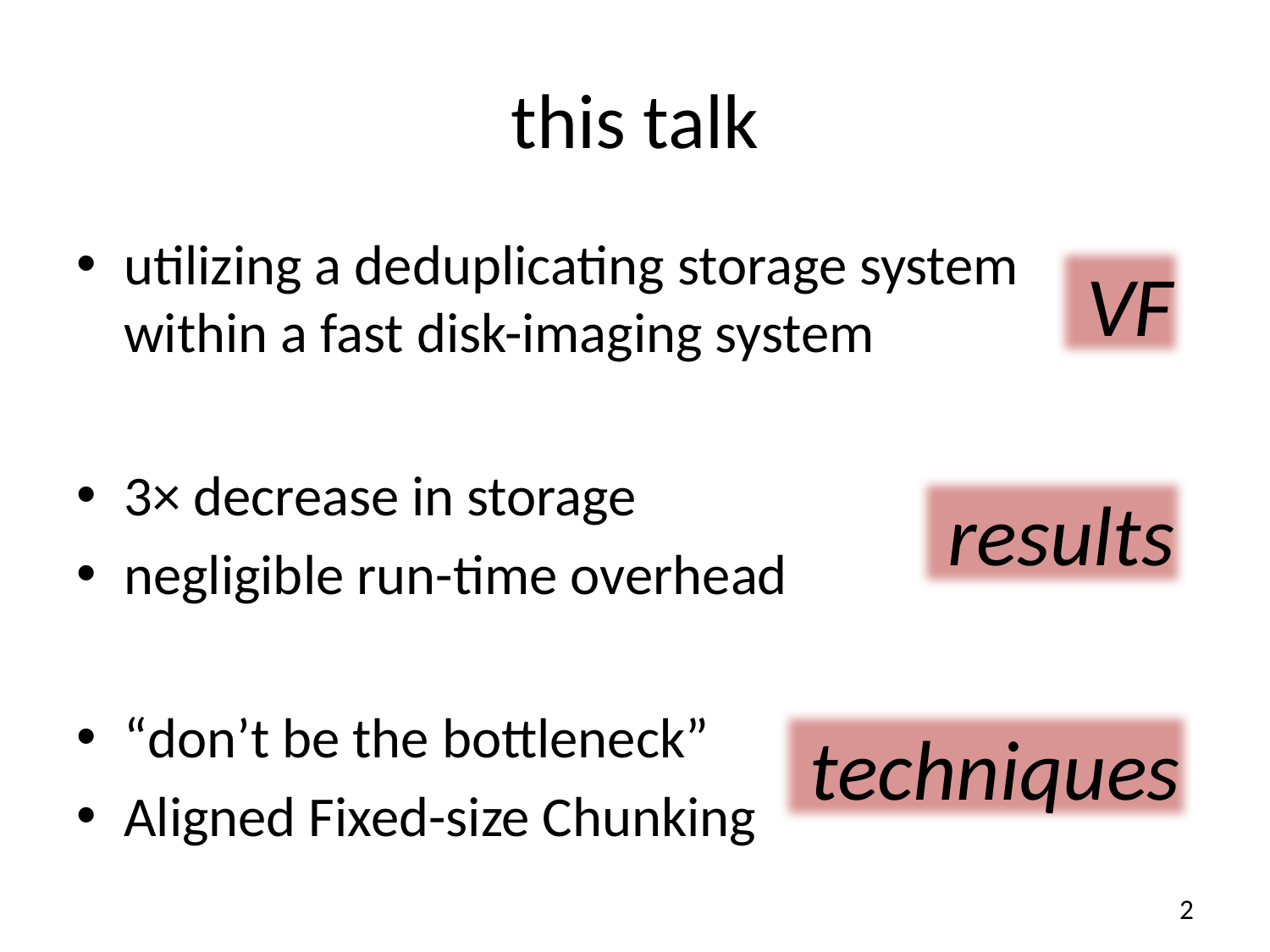

# this talk
utilizing a deduplicating storage system
within a fast disk-imaging system

3× decrease in storage
negligible run-time overhead

“don’t be the bottleneck”
Aligned Fixed-size Chunking
 VF
 results
 techniques
2